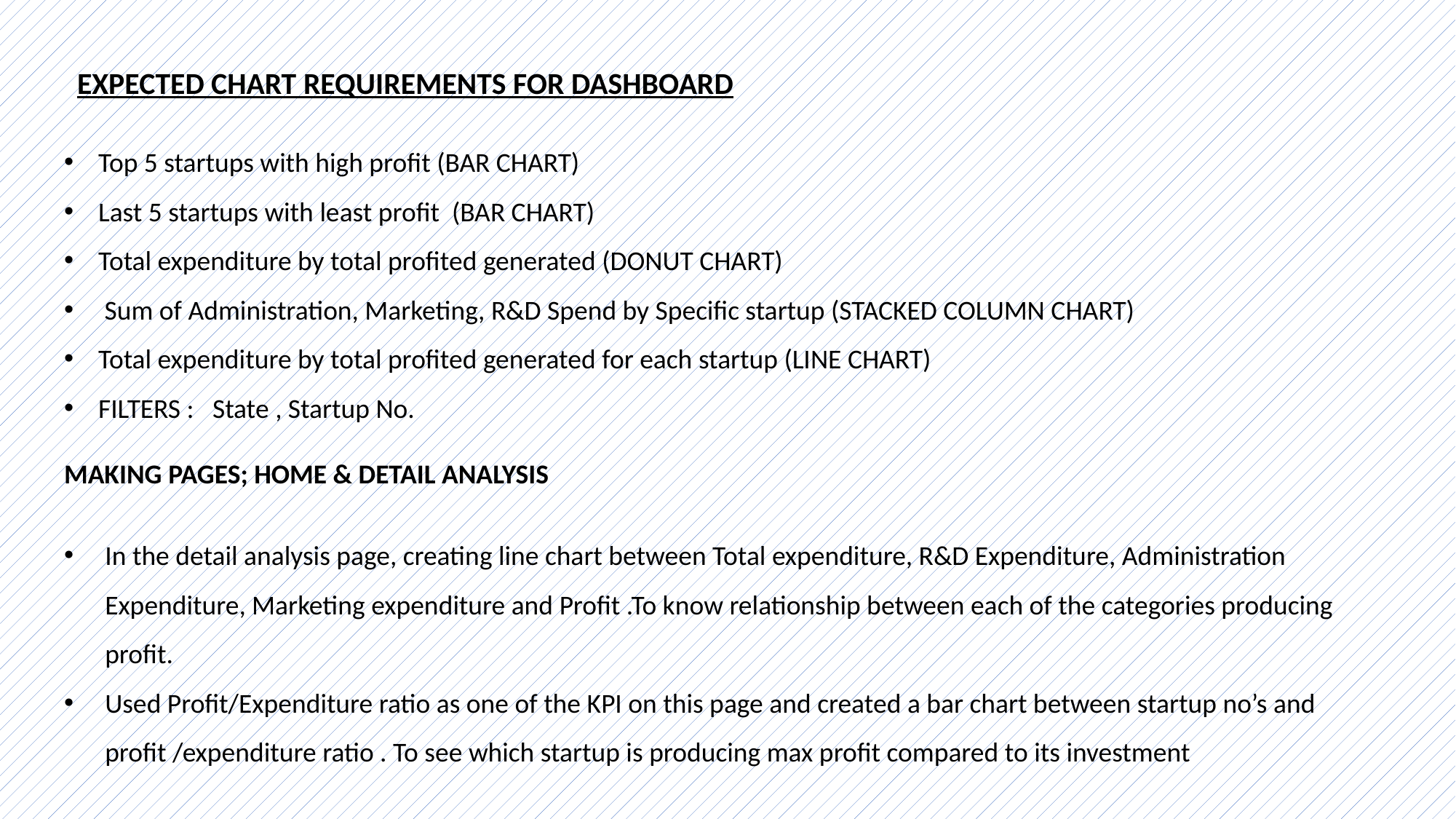

EXPECTED CHART REQUIREMENTS FOR DASHBOARD
Top 5 startups with high profit (BAR CHART)
Last 5 startups with least profit  (BAR CHART)
Total expenditure by total profited generated (DONUT CHART)
 Sum of Administration, Marketing, R&D Spend by Specific startup (STACKED COLUMN CHART)
Total expenditure by total profited generated for each startup (LINE CHART)
FILTERS :   State , Startup No.

MAKING PAGES; HOME & DETAIL ANALYSIS

In the detail analysis page, creating line chart between Total expenditure, R&D Expenditure, Administration Expenditure, Marketing expenditure and Profit .To know relationship between each of the categories producing profit.
Used Profit/Expenditure ratio as one of the KPI on this page and created a bar chart between startup no’s and profit /expenditure ratio . To see which startup is producing max profit compared to its investment